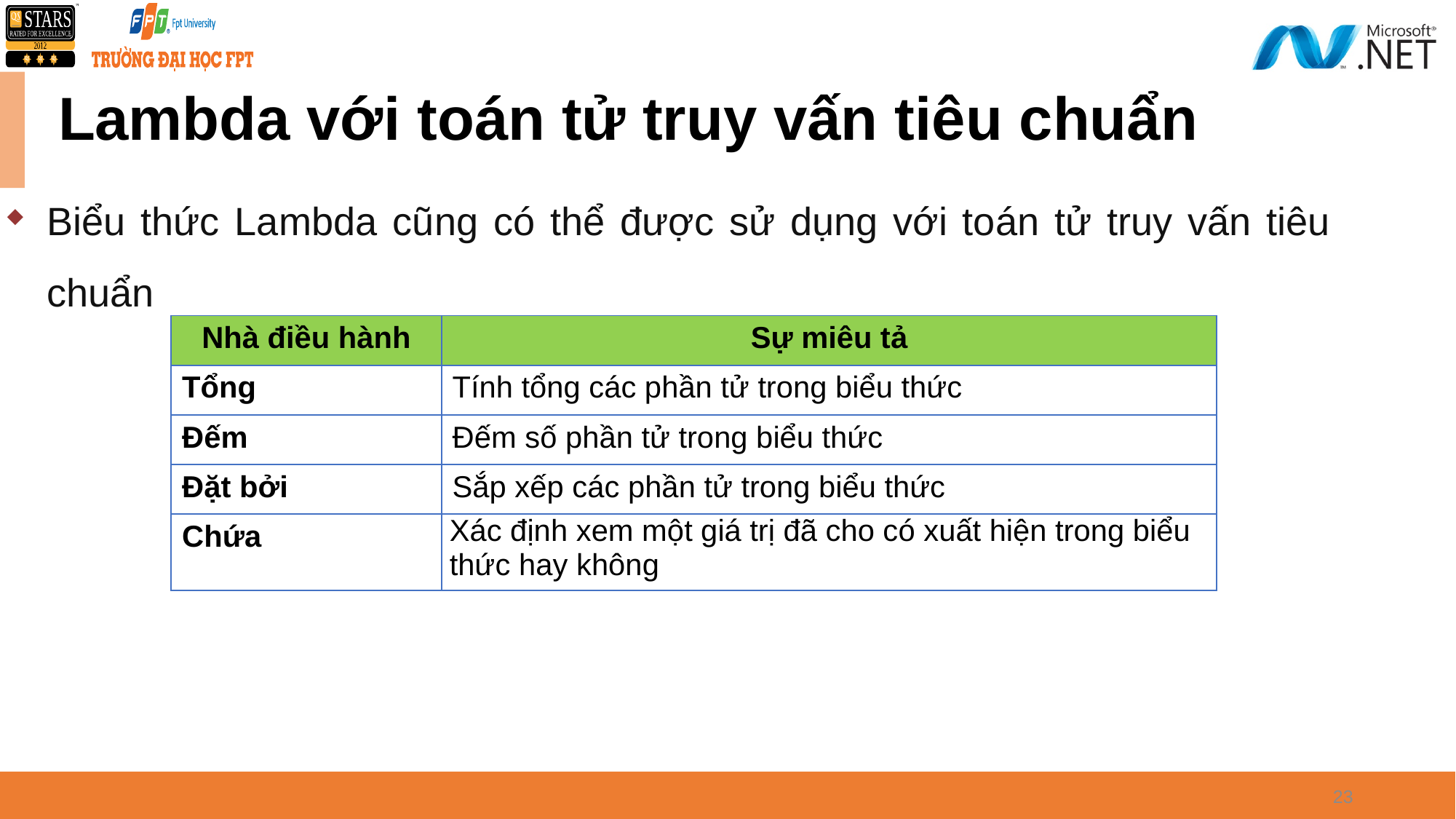

# Lambda với toán tử truy vấn tiêu chuẩn
Biểu thức Lambda cũng có thể được sử dụng với toán tử truy vấn tiêu chuẩn
| Nhà điều hành | Sự miêu tả |
| --- | --- |
| Tổng | Tính tổng các phần tử trong biểu thức |
| Đếm | Đếm số phần tử trong biểu thức |
| Đặt bởi | Sắp xếp các phần tử trong biểu thức |
| Chứa | Xác định xem một giá trị đã cho có xuất hiện trong biểu thức hay không |
23